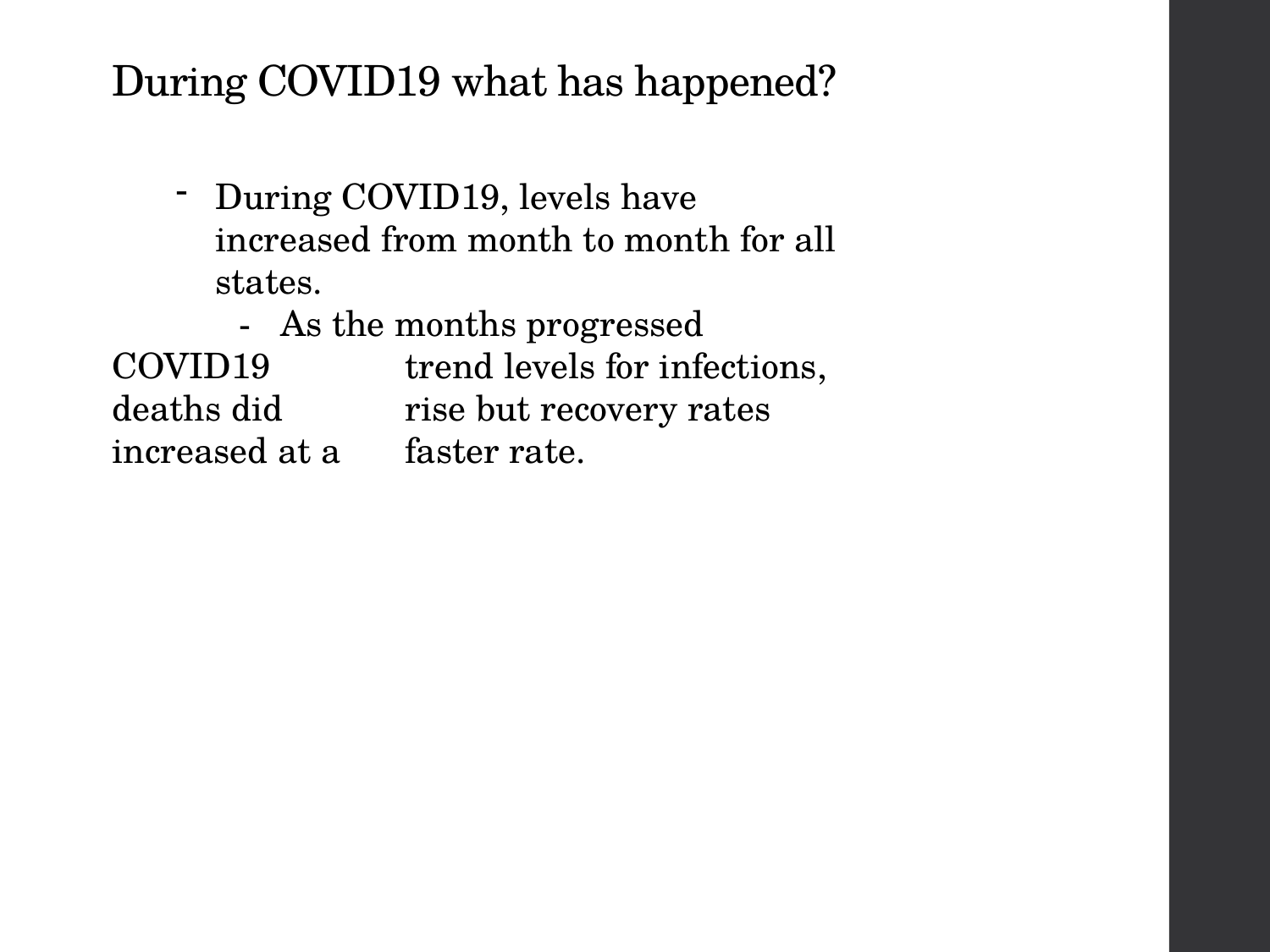

During COVID19 what has happened?
During COVID19, levels have increased from month to month for all states.
	-   As the months progressed COVID19 	    trend levels for infections, deaths did 	    rise but recovery rates increased at a 	    faster rate.